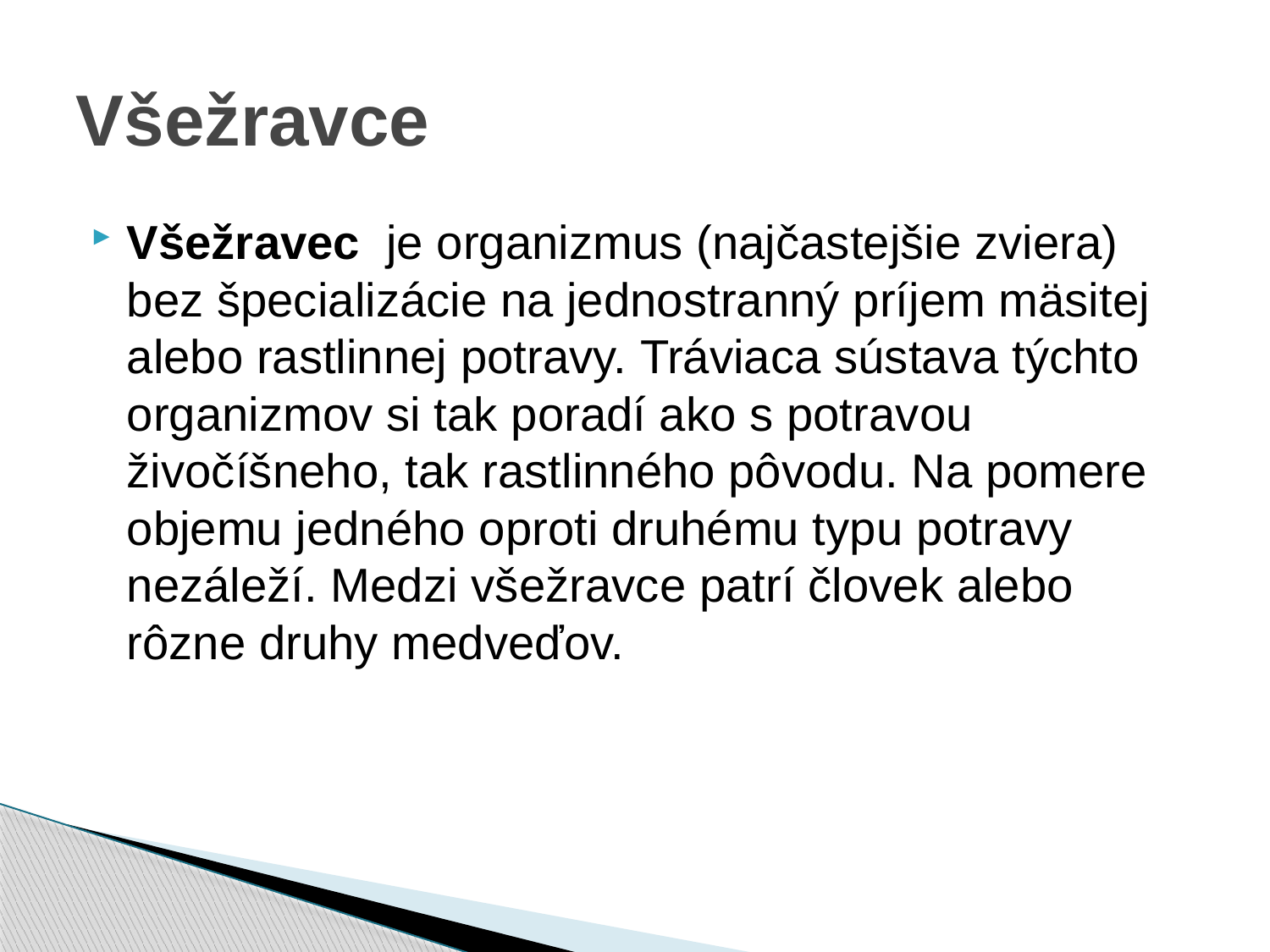

# Všežravce
Všežravec  je organizmus (najčastejšie zviera) bez špecializácie na jednostranný príjem mäsitej alebo rastlinnej potravy. Tráviaca sústava týchto organizmov si tak poradí ako s potravou živočíšneho, tak rastlinného pôvodu. Na pomere objemu jedného oproti druhému typu potravy nezáleží. Medzi všežravce patrí človek alebo rôzne druhy medveďov.